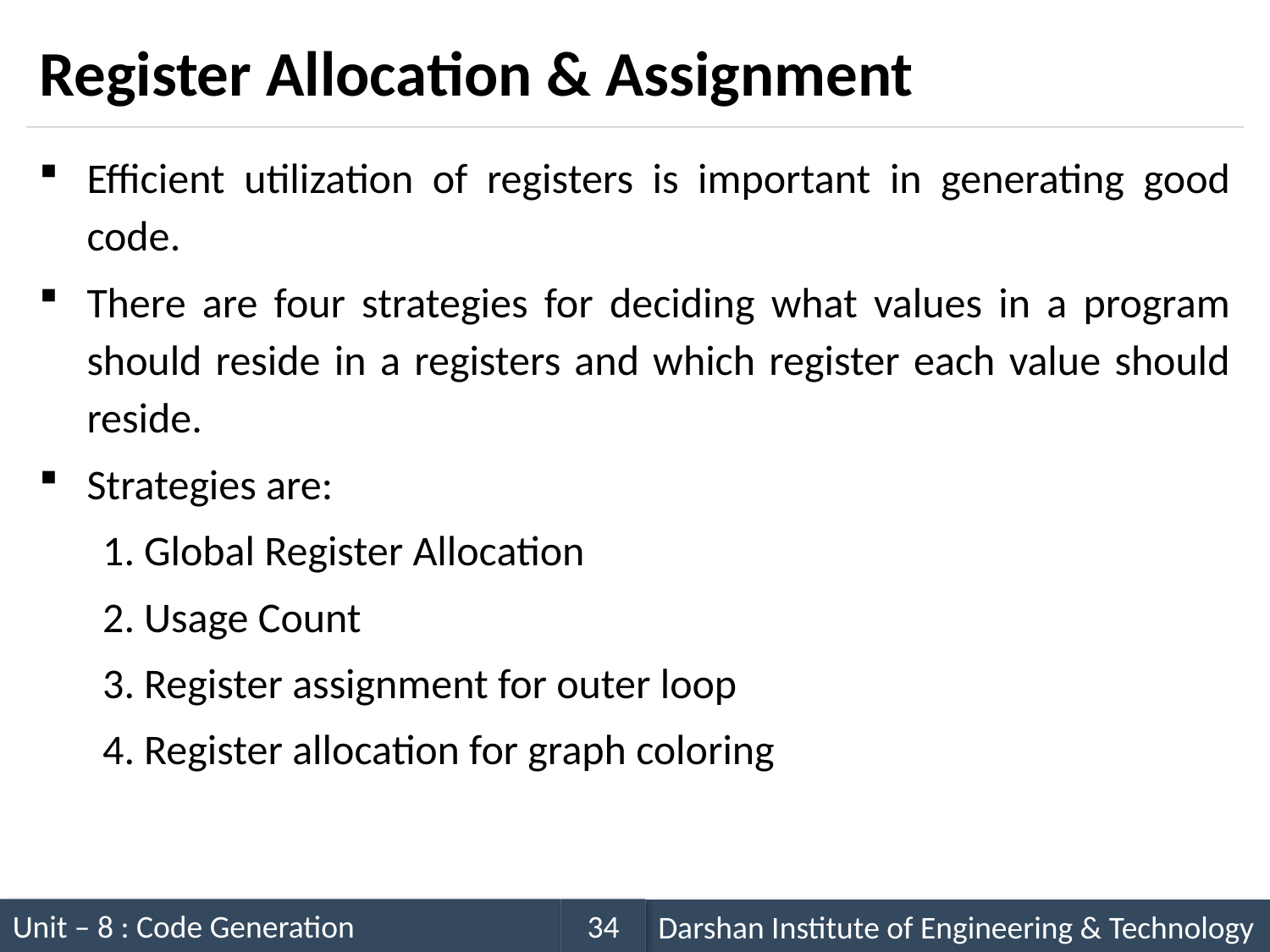

# Register Allocation & Assignment
Efficient utilization of registers is important in generating good code.
There are four strategies for deciding what values in a program should reside in a registers and which register each value should reside.
Strategies are:
 Global Register Allocation
 Usage Count
 Register assignment for outer loop
 Register allocation for graph coloring